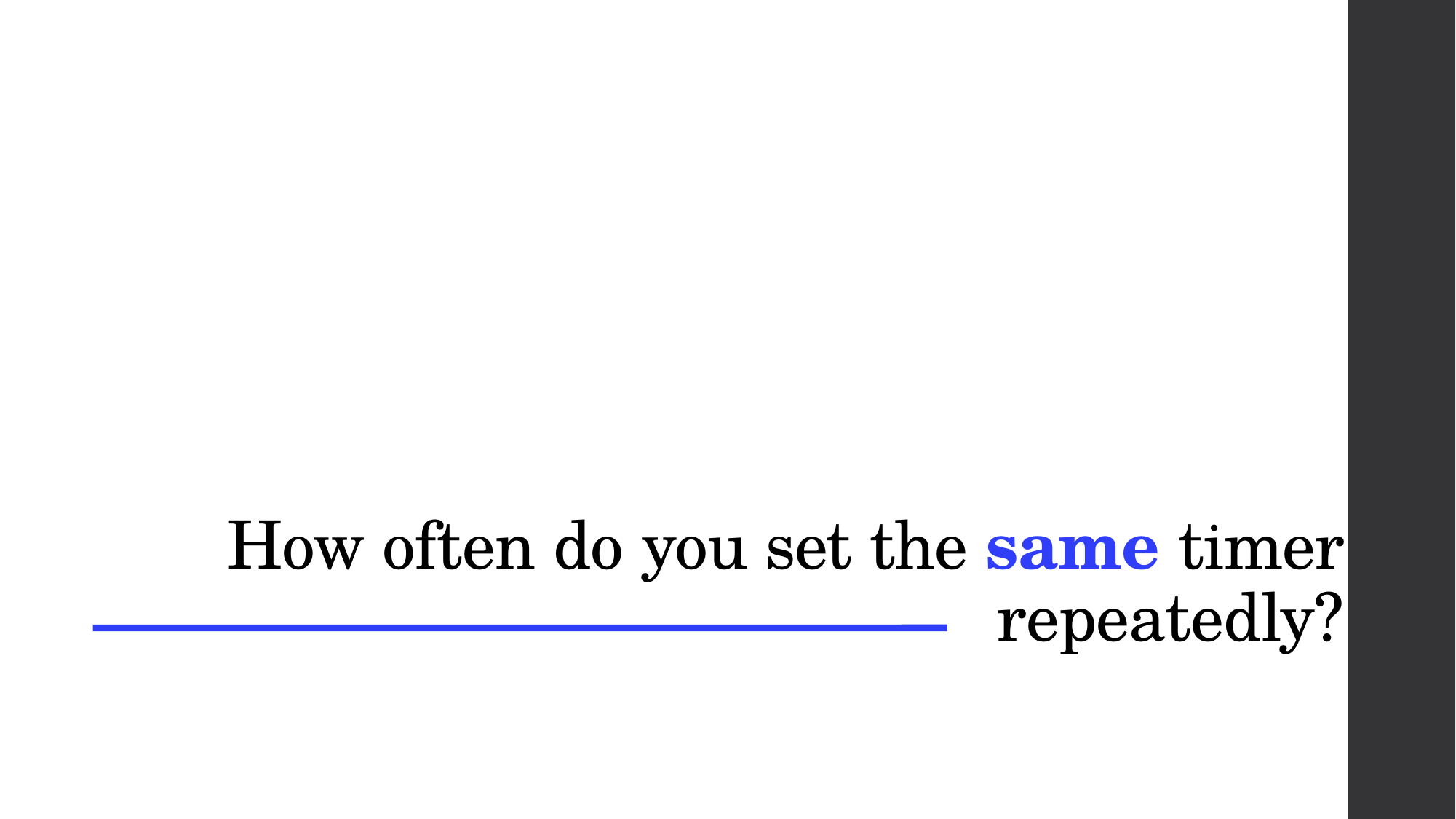

# How often do you set the same timer repeatedly?